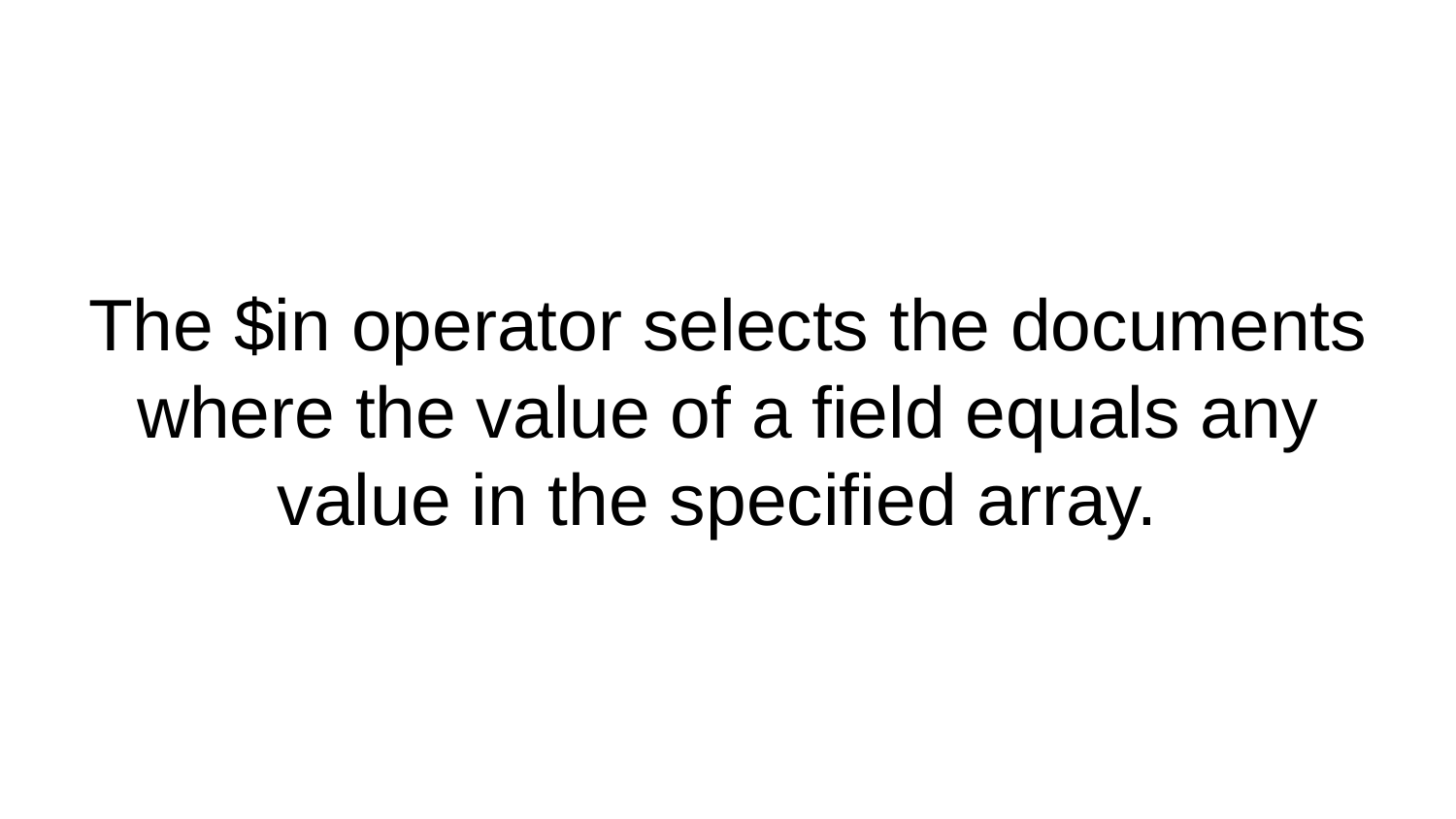

# The $in operator selects the documents where the value of a field equals any value in the specified array.